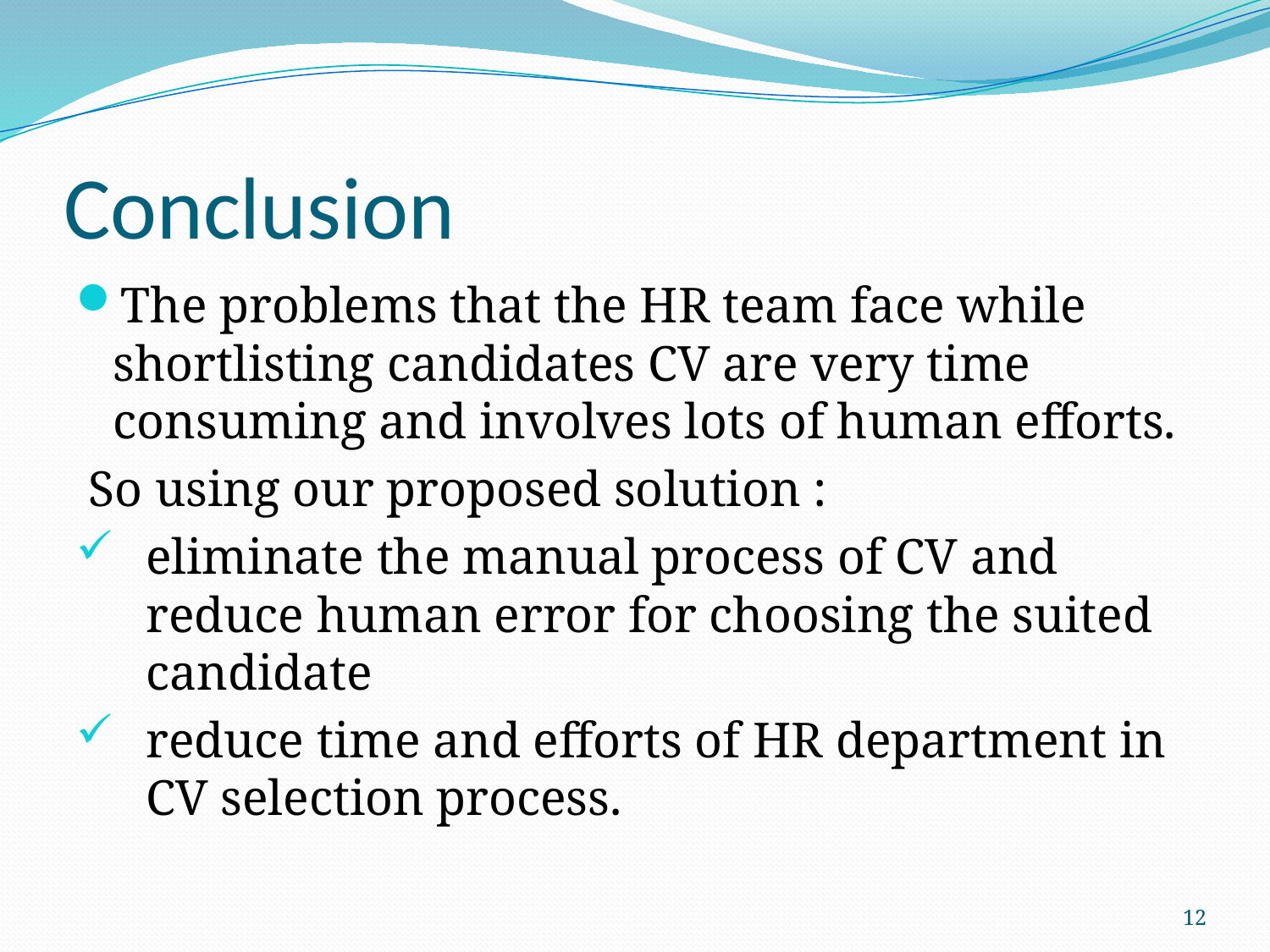

# Conclusion
The problems that the HR team face while shortlisting candidates CV are very time consuming and involves lots of human efforts.
 So using our proposed solution :
eliminate the manual process of CV and reduce human error for choosing the suited candidate
reduce time and efforts of HR department in CV selection process.

12